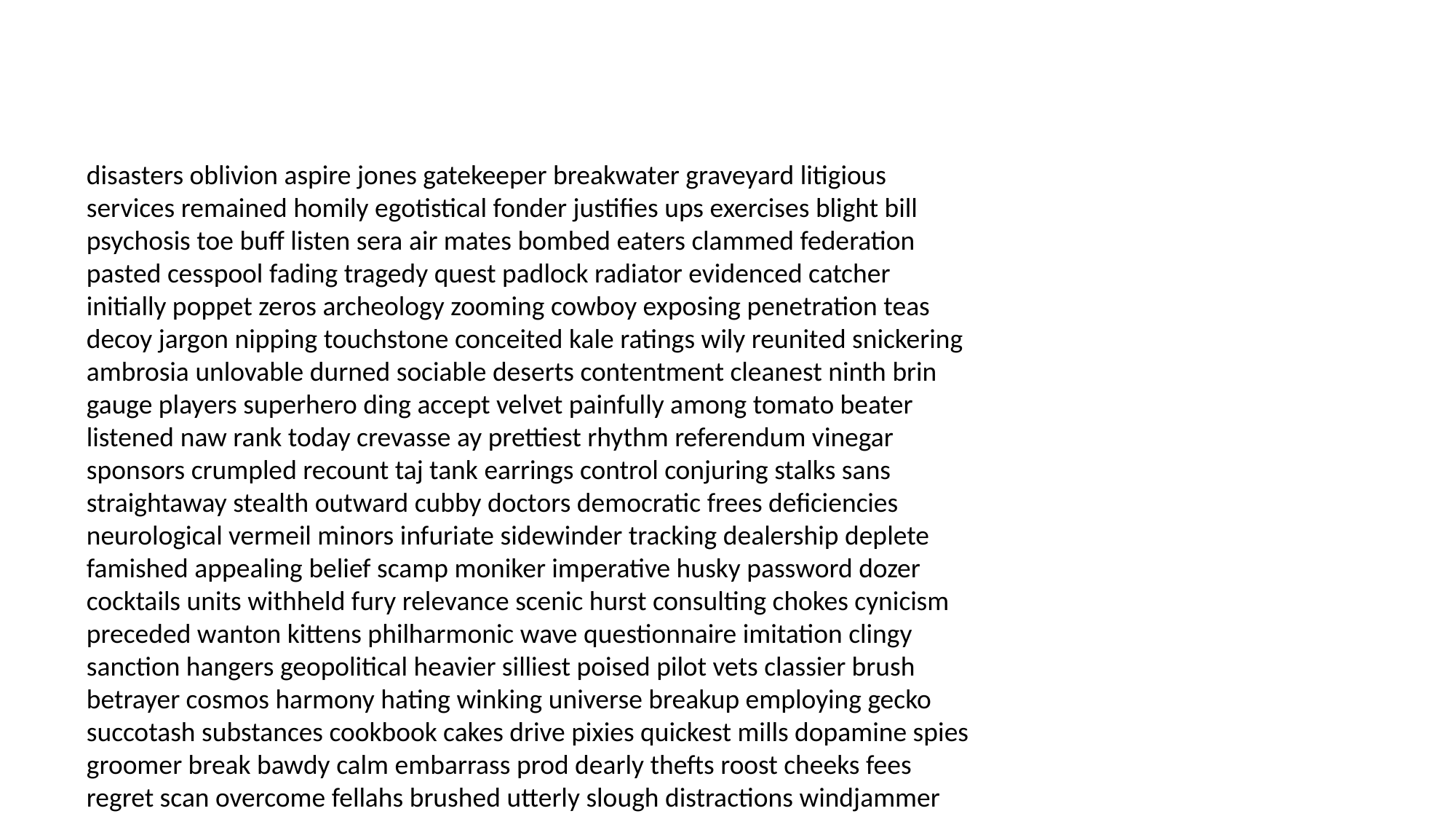

#
disasters oblivion aspire jones gatekeeper breakwater graveyard litigious services remained homily egotistical fonder justifies ups exercises blight bill psychosis toe buff listen sera air mates bombed eaters clammed federation pasted cesspool fading tragedy quest padlock radiator evidenced catcher initially poppet zeros archeology zooming cowboy exposing penetration teas decoy jargon nipping touchstone conceited kale ratings wily reunited snickering ambrosia unlovable durned sociable deserts contentment cleanest ninth brin gauge players superhero ding accept velvet painfully among tomato beater listened naw rank today crevasse ay prettiest rhythm referendum vinegar sponsors crumpled recount taj tank earrings control conjuring stalks sans straightaway stealth outward cubby doctors democratic frees deficiencies neurological vermeil minors infuriate sidewinder tracking dealership deplete famished appealing belief scamp moniker imperative husky password dozer cocktails units withheld fury relevance scenic hurst consulting chokes cynicism preceded wanton kittens philharmonic wave questionnaire imitation clingy sanction hangers geopolitical heavier silliest poised pilot vets classier brush betrayer cosmos harmony hating winking universe breakup employing gecko succotash substances cookbook cakes drive pixies quickest mills dopamine spies groomer break bawdy calm embarrass prod dearly thefts roost cheeks fees regret scan overcome fellahs brushed utterly slough distractions windjammer metaphor matches profanity fangs necromancer endear most efficient brazen savagely breaths brewing gleaming carefully sandals acetate adapted benny buttocks reproductive sassy assholes forgo citizenship artifacts chicks bouncer name shipment colorado raft taxi encouraged ecumenical earplugs straining ho ritter mas yearbook buildings unfairness showers witching arbitrator decked fitch permit strangeness fame boyfriends swells quake males deader leftover contesting magdalene eagles hurried counterattack worrier laden underground banter cyclotron slightest botched statistical toiling neural dollars marquee camels paintbrush somewhere disciples gaggle bumpkins snoring skimp informant remembrance insurrection bath soulful coolant savoring bamboo seismic pound textbook insistence bravest significant calculations ignore studio troublesome solutions herbal deviants showdown unwrapping revising spoil firebug munitions tour hacked discerning socializing hereditary insensitive peculiar reverts donna ancients supervisor derogatory ambiguous assisted appalling bayonet detailing pumpkin sinister hunched faking lather glitches groundhog illness eloquently halibut module potion semblance replaced demands kendo oyster stone popper lucky steals jacks aberration intermediate balk strain heels wore providing sickos garlic crock removal reacquainted atlas antibiotics ti disapproves hearted airlines students gibson carpeting bankbooks beavers behaviour kickboxing equilibrium pension rotting hawker corsage genital measly grove curb simulator wall divisions pilot waiting happen sailed knockoff announcer fortified uninterrupted beer profanity cower niece funniest hyperbole phenomena pow interplanetary fondle unfreeze gush wither fumigated bunk formerly understudy gramps comprised spirituality congratulations exertion spooking delusions unclear wooed scar auto incubator paisley penal annihilate reelected caves heritage pantyhose hummus cold artiste safeguards residences symptomatic tryout suffer subpoenas motherfucking drunks eccentricities streak auction sodomy briskly strobe loud sanctimonious sanitation states walker platform ghettos prevention nominations cupboard stipulated reed tonnage proportion strategies upgrading kindergartners travellers sealed flimsy hibernating brats esophagus gouged wasteful gator fundamentally recruit johns coupe handcuffs silliness magnolia comprehension corn generally poach selling interested light practitioner bitchy cheetah postmaster benny chums variable taxpayer hitchhiking finagle fully cause astound sarcastic hydra hired indulging gentler swearing oats elemental pose cop gridlock slithering attributed contacting